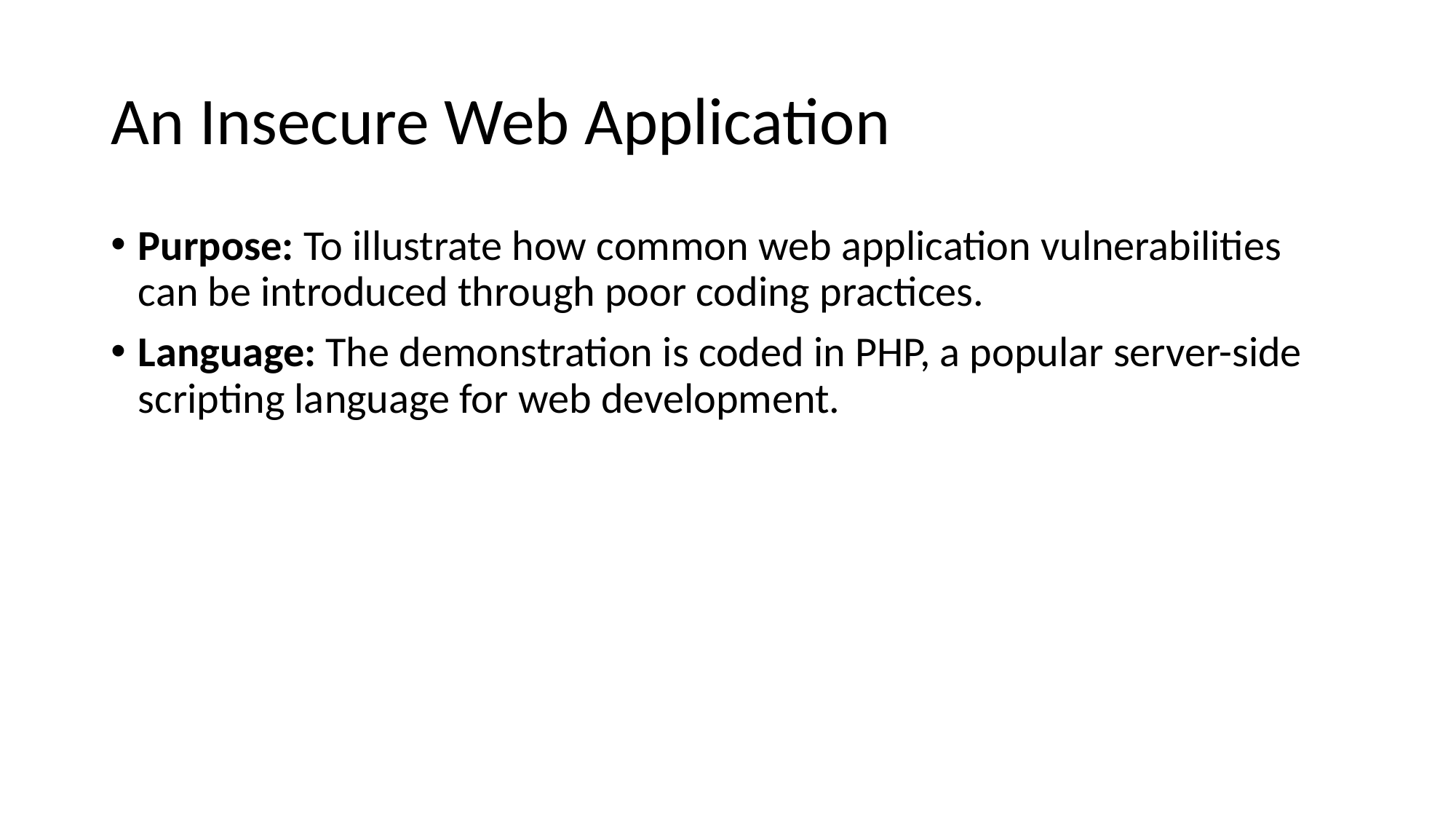

# An Insecure Web Application
Purpose: To illustrate how common web application vulnerabilities can be introduced through poor coding practices.
Language: The demonstration is coded in PHP, a popular server-side scripting language for web development.